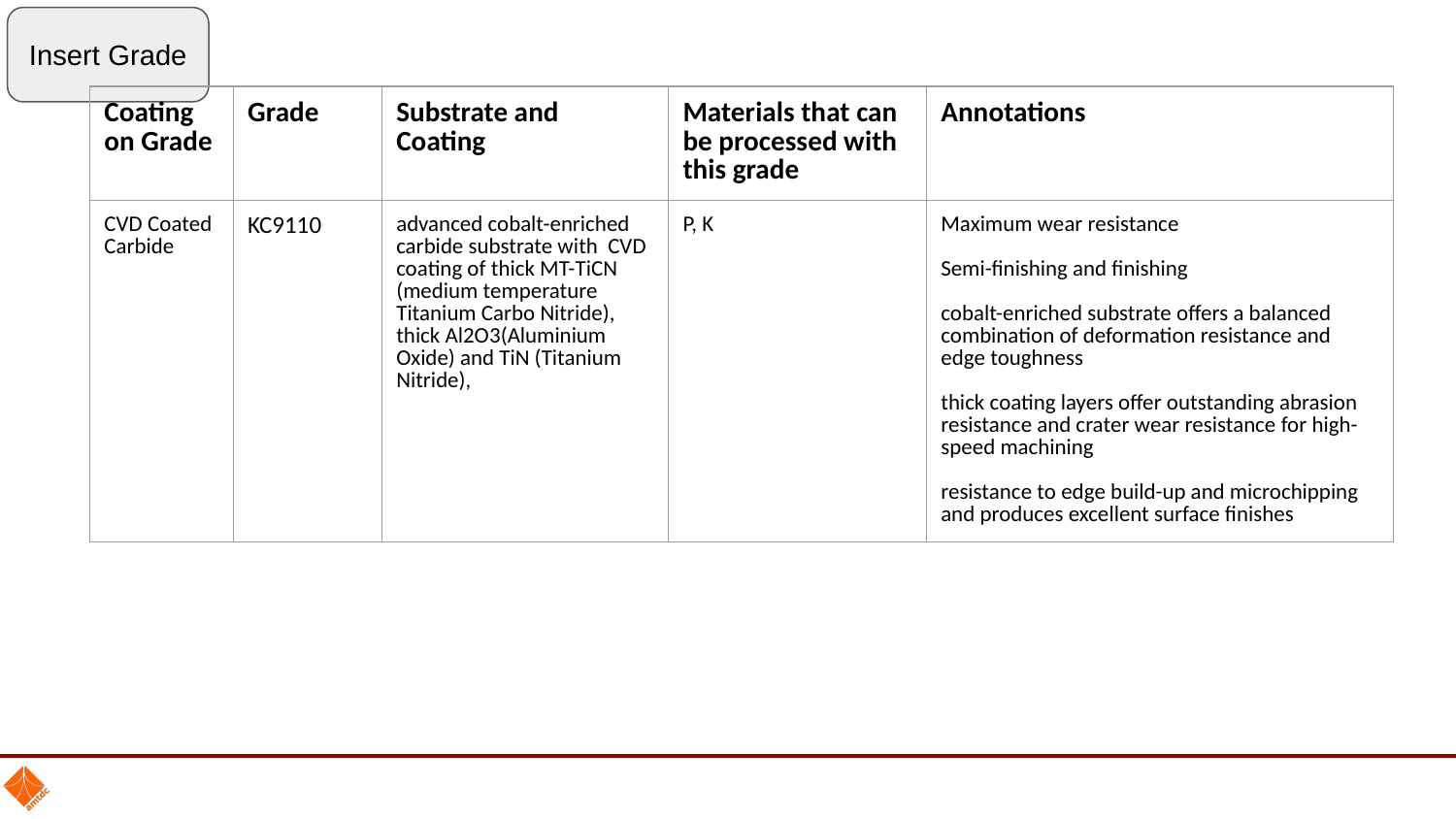

Insert Grade
| Coating on Grade | Grade | Substrate and Coating | Materials that can be processed with this grade | Annotations |
| --- | --- | --- | --- | --- |
| CVD Coated Carbide | KC9110 | advanced cobalt-enriched carbide substrate with CVD coating of thick MT-TiCN (medium temperature Titanium Carbo Nitride), thick Al2O3(Aluminium Oxide) and TiN (Titanium Nitride), | P, K | Maximum wear resistance Semi-finishing and finishing cobalt-enriched substrate offers a balanced combination of deformation resistance and edge toughness thick coating layers offer outstanding abrasion resistance and crater wear resistance for high-speed machining resistance to edge build-up and microchipping and produces excellent surface finishes |